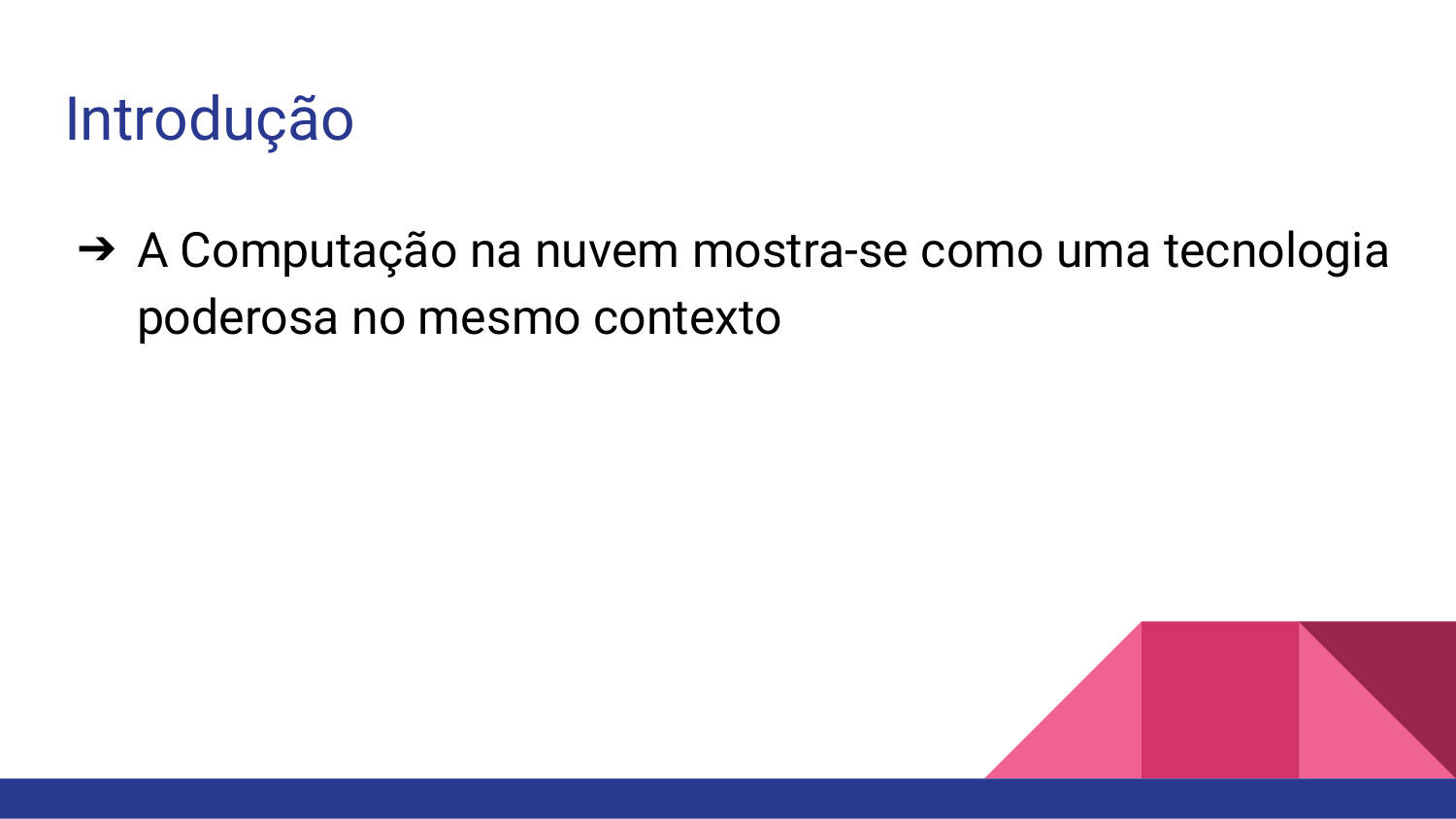

# Introdução
A Computação na nuvem mostra-se como uma tecnologia poderosa no mesmo contexto